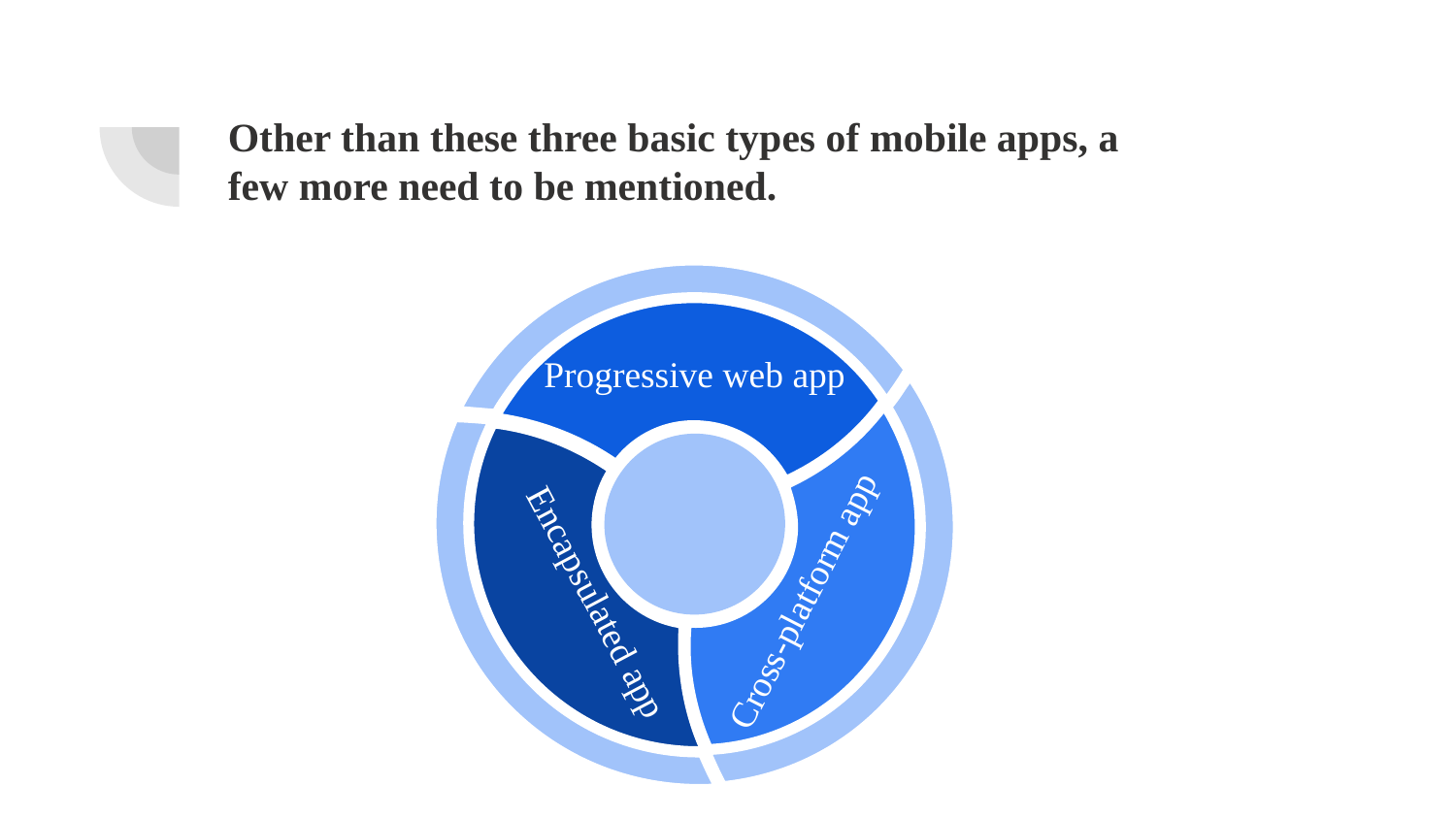

# Other than these three basic types of mobile apps, a few more need to be mentioned.

Progressive web app

Cross-platform app

Encapsulated app